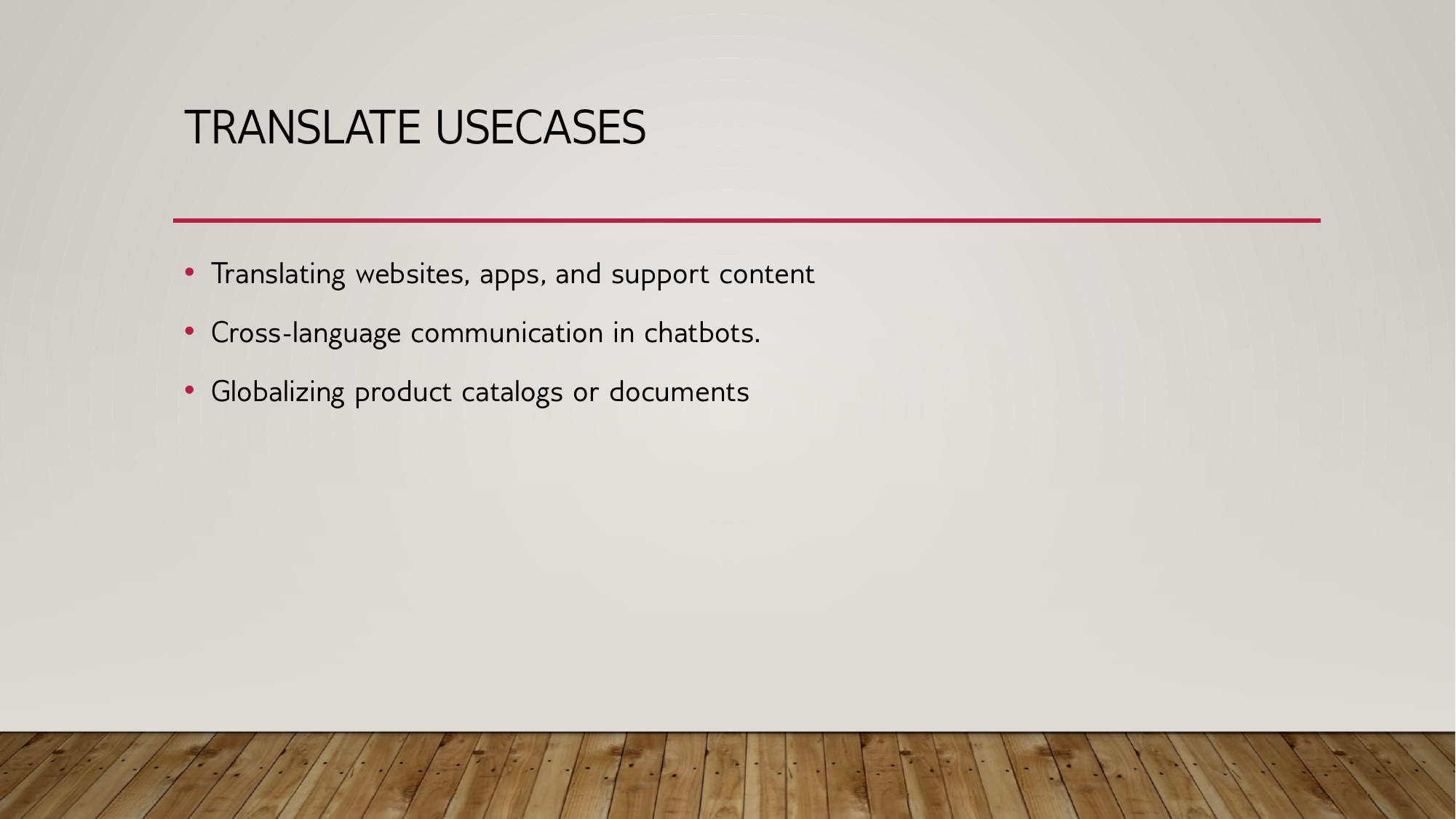

# Translate usecases
Translating websites, apps, and support content
Cross-language communication in chatbots.
Globalizing product catalogs or documents